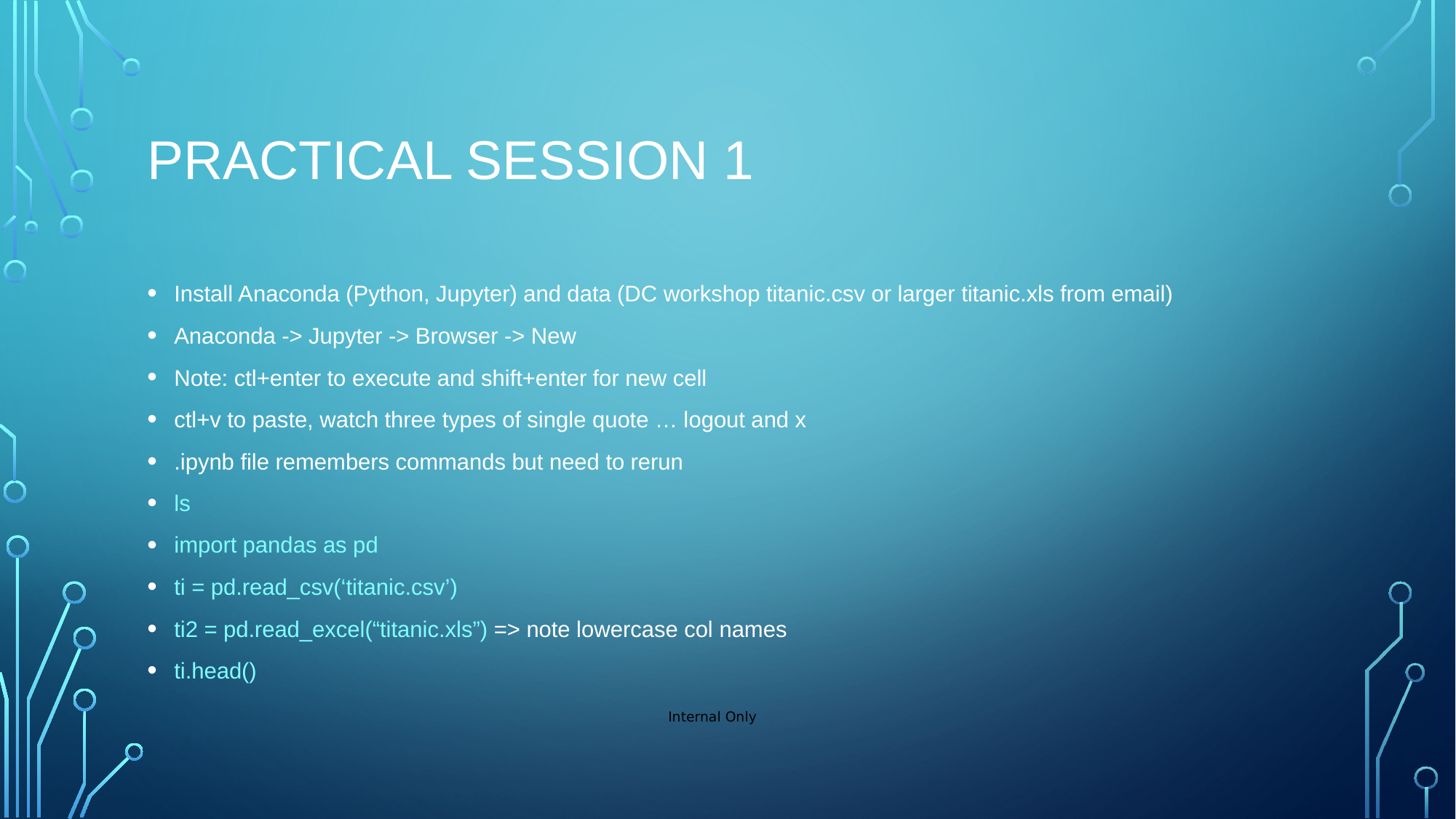

# Practical Session 1
Install Anaconda (Python, Jupyter) and data (DC workshop titanic.csv or larger titanic.xls from email)
Anaconda -> Jupyter -> Browser -> New
Note: ctl+enter to execute and shift+enter for new cell
ctl+v to paste, watch three types of single quote … logout and x
.ipynb file remembers commands but need to rerun
ls
import pandas as pd
ti = pd.read_csv(‘titanic.csv’)
ti2 = pd.read_excel(“titanic.xls”) => note lowercase col names
ti.head()
Internal Only